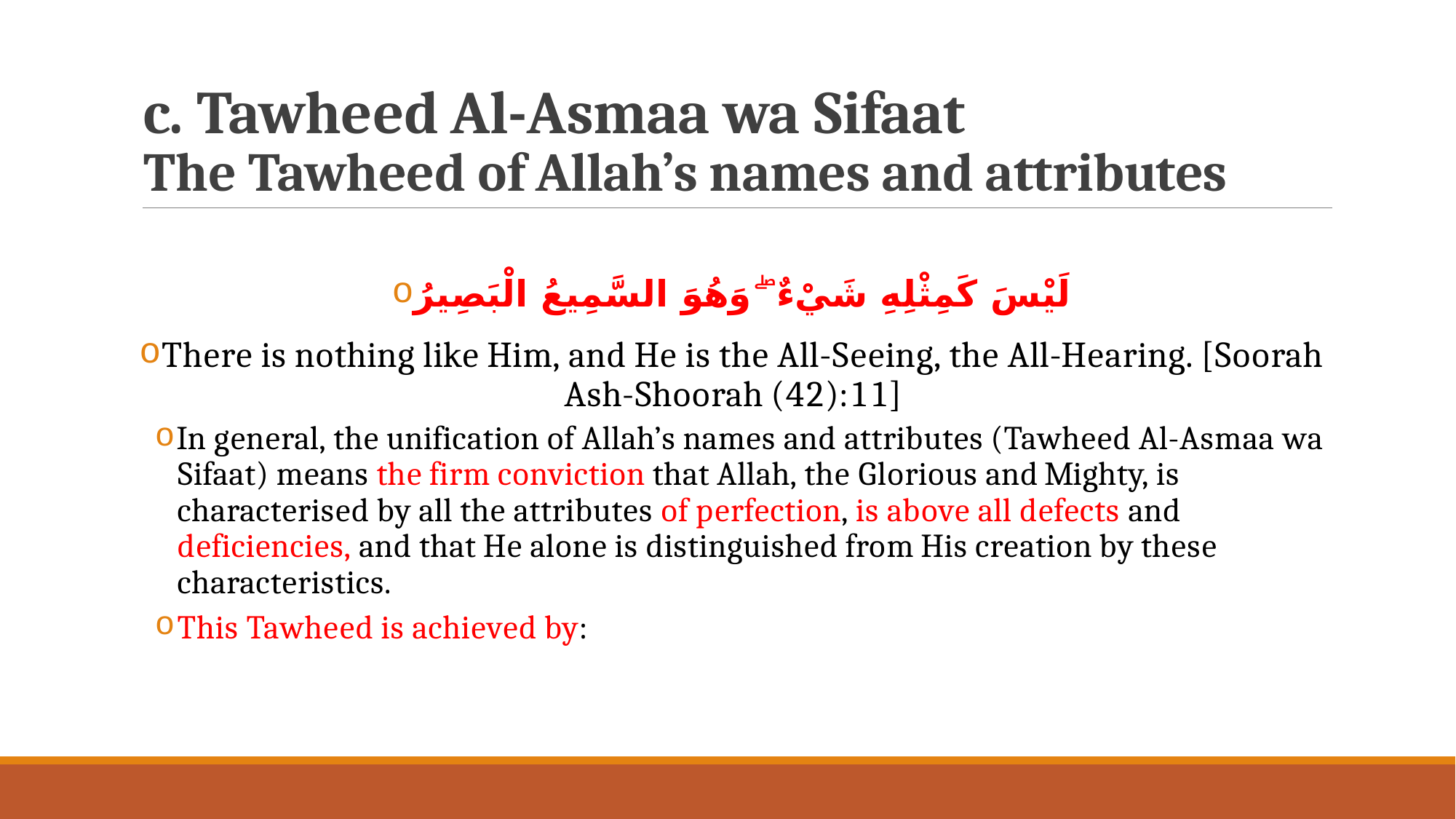

# c. Tawheed Al-Asmaa wa Sifaat The Tawheed of Allah’s names and attributes
لَيْسَ كَمِثْلِهِ شَيْءٌ ۖ وَهُوَ السَّمِيعُ الْبَصِيرُ
There is nothing like Him, and He is the All-Seeing, the All-Hearing. [Soorah Ash-Shoorah (42):11]
In general, the unification of Allah’s names and attributes (Tawheed Al-Asmaa wa Sifaat) means the firm conviction that Allah, the Glorious and Mighty, is characterised by all the attributes of perfection, is above all defects and deficiencies, and that He alone is distinguished from His creation by these characteristics.
This Tawheed is achieved by: